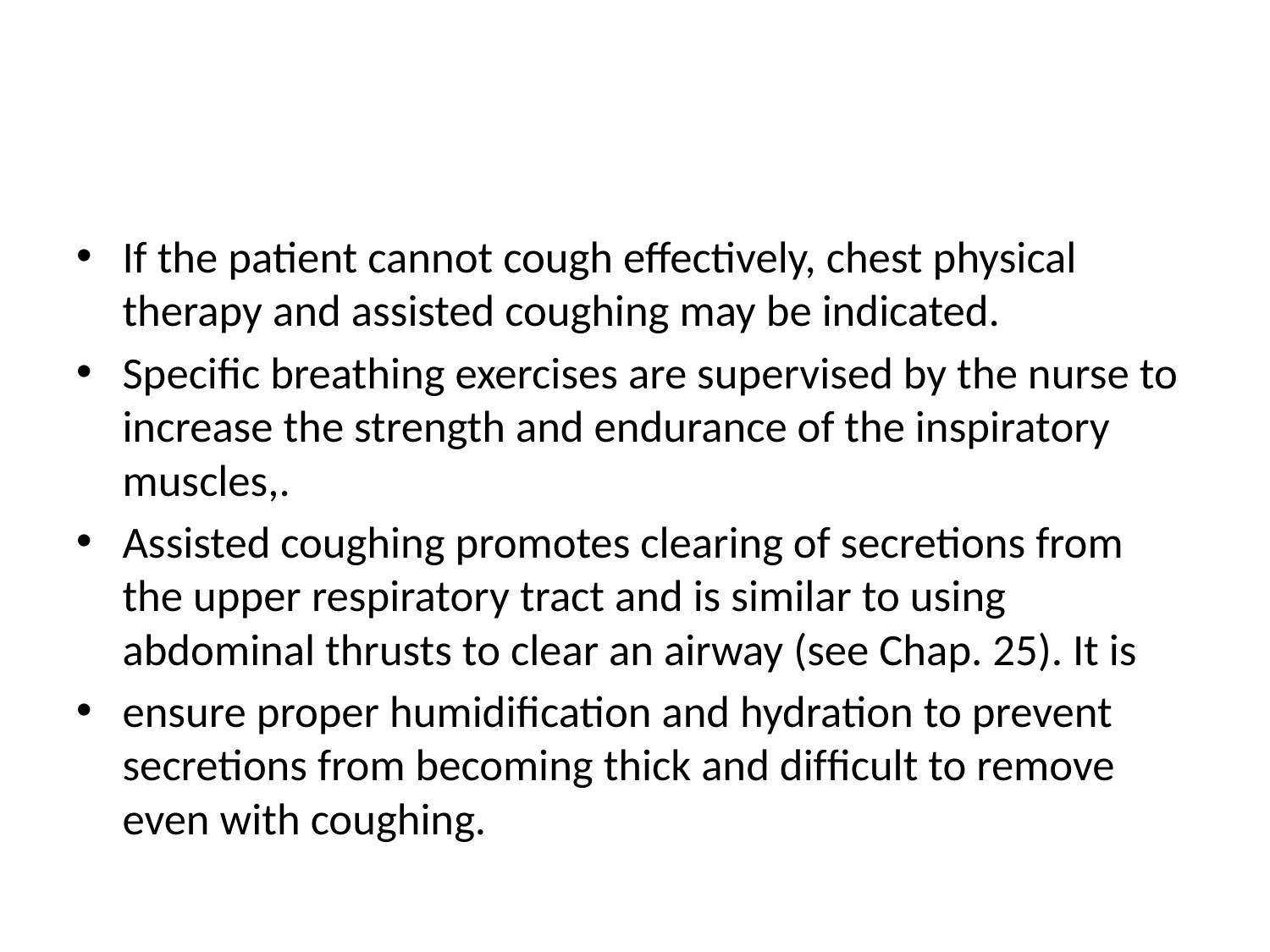

#
If the patient cannot cough effectively, chest physical therapy and assisted coughing may be indicated.
Speciﬁc breathing exercises are supervised by the nurse to increase the strength and endurance of the inspiratory muscles,.
Assisted coughing promotes clearing of secretions from the upper respiratory tract and is similar to using abdominal thrusts to clear an airway (see Chap. 25). It is
ensure proper humidiﬁcation and hydration to prevent secretions from becoming thick and difﬁcult to remove even with coughing.